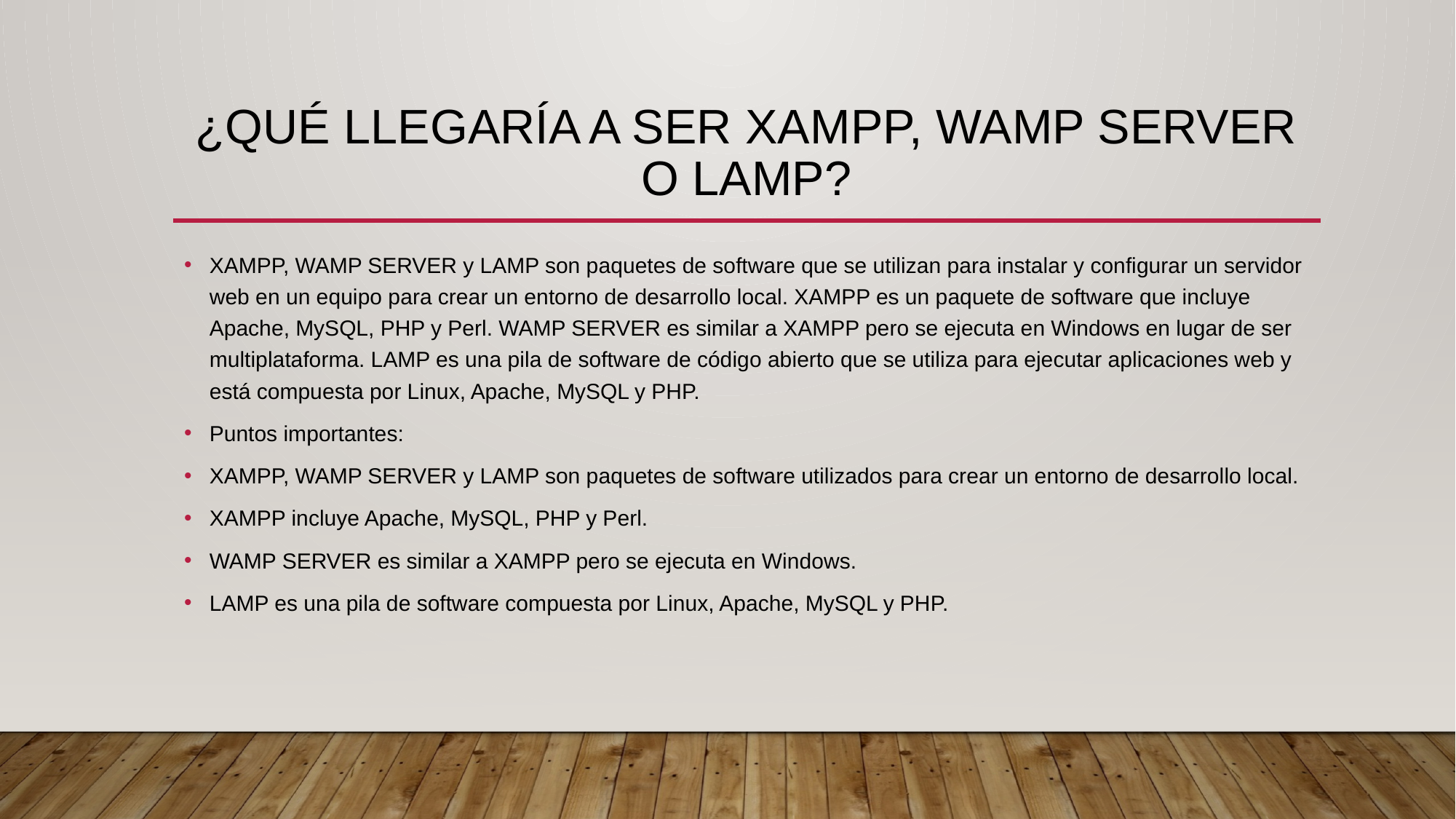

# ¿Qué llegaría a ser XAMPP, WAMP SERVER o LAMP?
XAMPP, WAMP SERVER y LAMP son paquetes de software que se utilizan para instalar y configurar un servidor web en un equipo para crear un entorno de desarrollo local. XAMPP es un paquete de software que incluye Apache, MySQL, PHP y Perl. WAMP SERVER es similar a XAMPP pero se ejecuta en Windows en lugar de ser multiplataforma. LAMP es una pila de software de código abierto que se utiliza para ejecutar aplicaciones web y está compuesta por Linux, Apache, MySQL y PHP.
Puntos importantes:
XAMPP, WAMP SERVER y LAMP son paquetes de software utilizados para crear un entorno de desarrollo local.
XAMPP incluye Apache, MySQL, PHP y Perl.
WAMP SERVER es similar a XAMPP pero se ejecuta en Windows.
LAMP es una pila de software compuesta por Linux, Apache, MySQL y PHP.